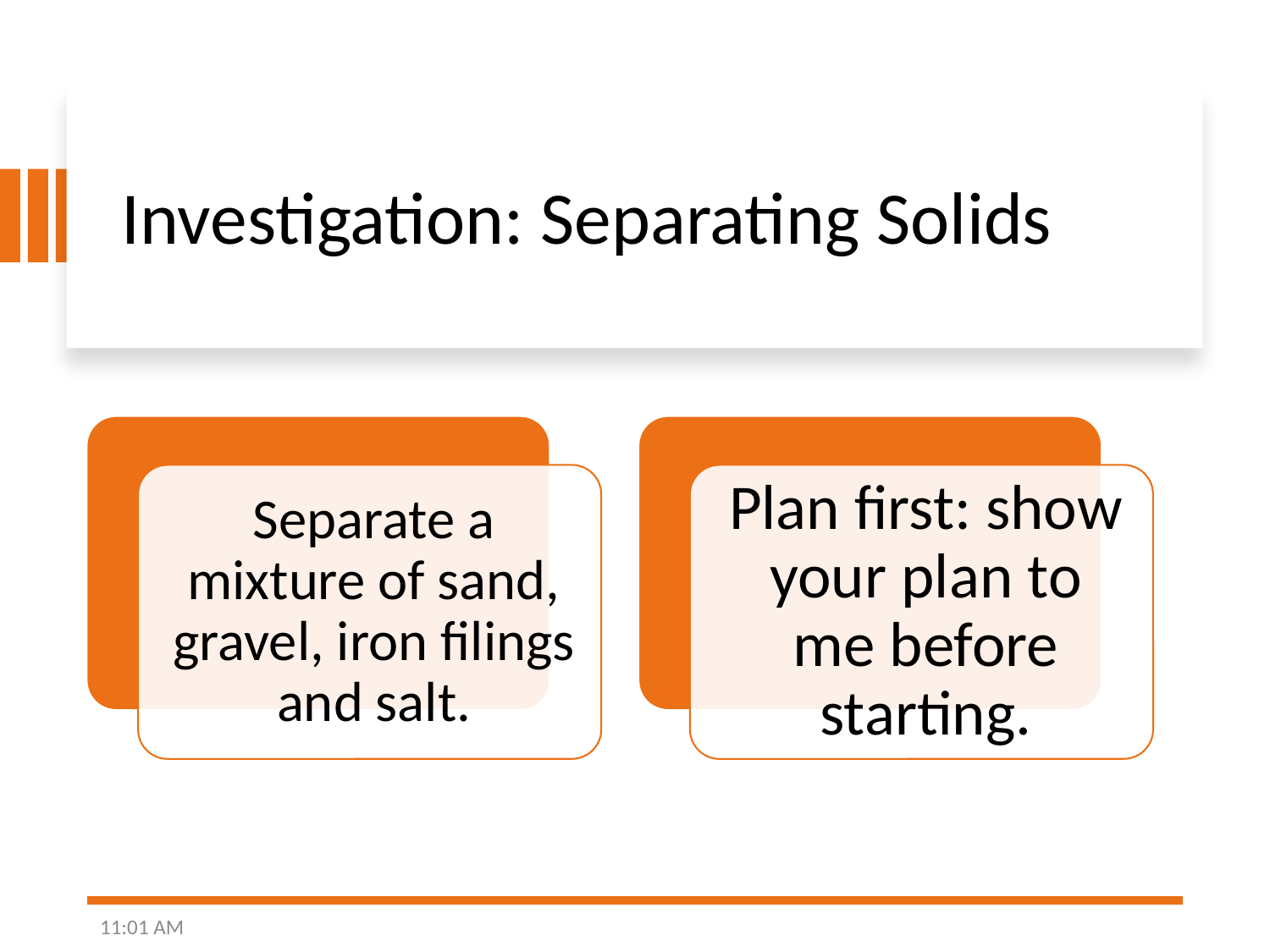

# Investigation: Separating Solids

Separate a mixture of sand, gravel, iron filings and salt.
Plan first: show your plan to me before starting.
11:01 AM